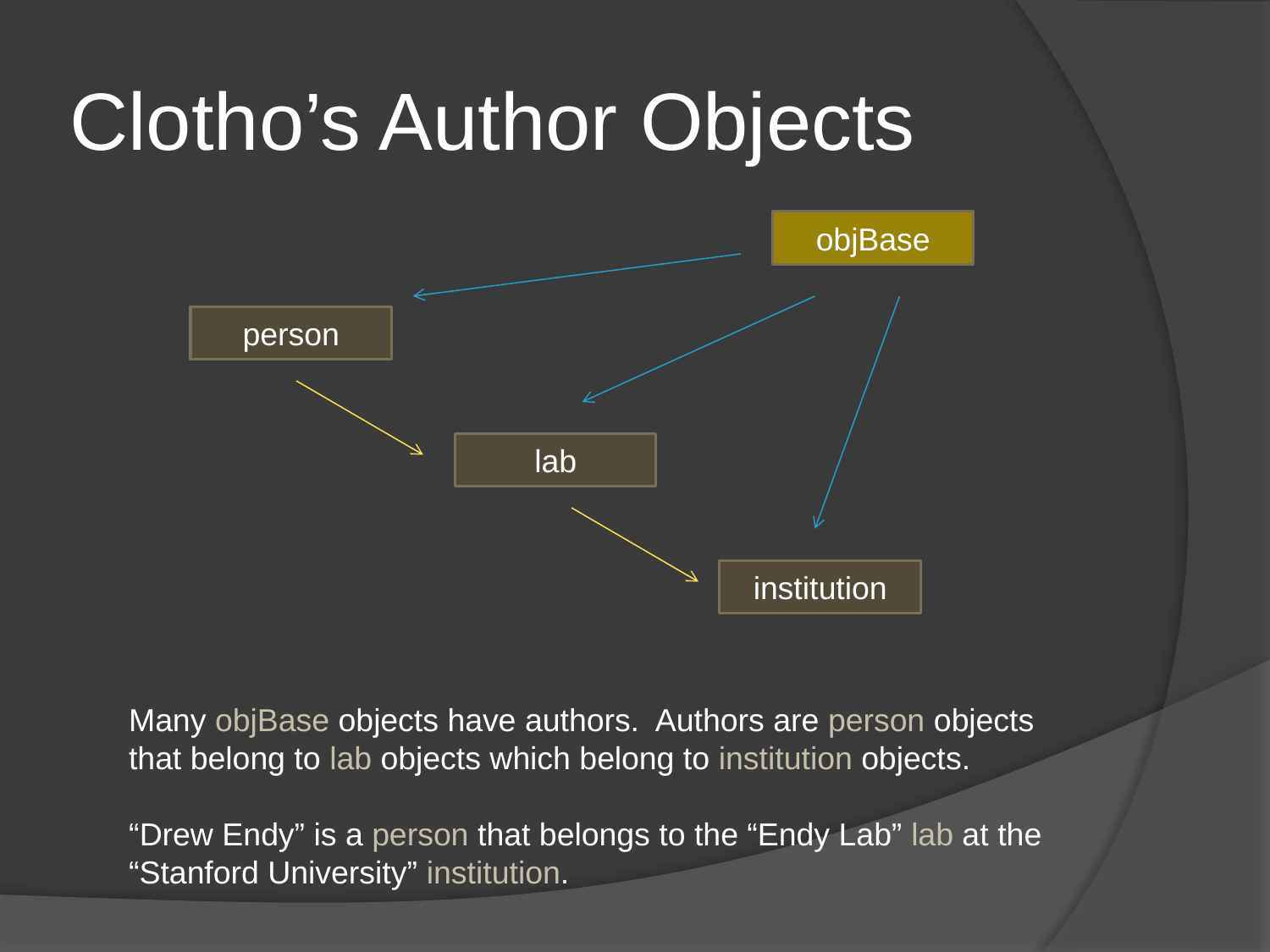

# Clotho’s Author Objects
objBase
person
lab
institution
Many objBase objects have authors.  Authors are person objects that belong to lab objects which belong to institution objects.

“Drew Endy” is a person that belongs to the “Endy Lab” lab at the “Stanford University” institution.